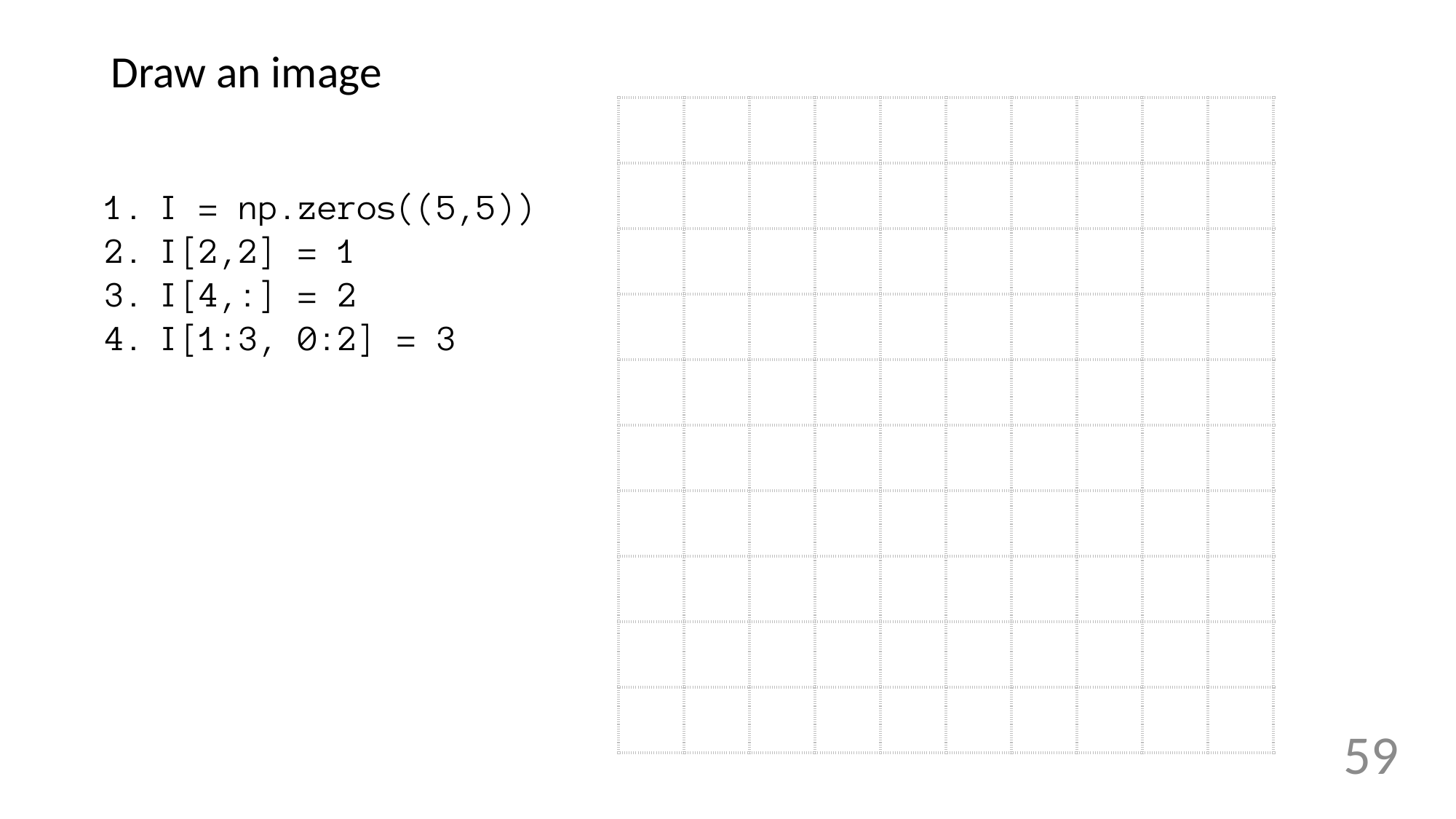

# Draw an image
|  |  |  |  |  |  |  |  |  |  |
| --- | --- | --- | --- | --- | --- | --- | --- | --- | --- |
|  |  |  |  |  |  |  |  |  |  |
|  |  |  |  |  |  |  |  |  |  |
|  |  |  |  |  |  |  |  |  |  |
|  |  |  |  |  |  |  |  |  |  |
|  |  |  |  |  |  |  |  |  |  |
|  |  |  |  |  |  |  |  |  |  |
|  |  |  |  |  |  |  |  |  |  |
|  |  |  |  |  |  |  |  |  |  |
|  |  |  |  |  |  |  |  |  |  |
I = np.zeros((5,5))
I[2,2] = 1
I[4,:] = 2
I[1:3, 0:2] = 3
59